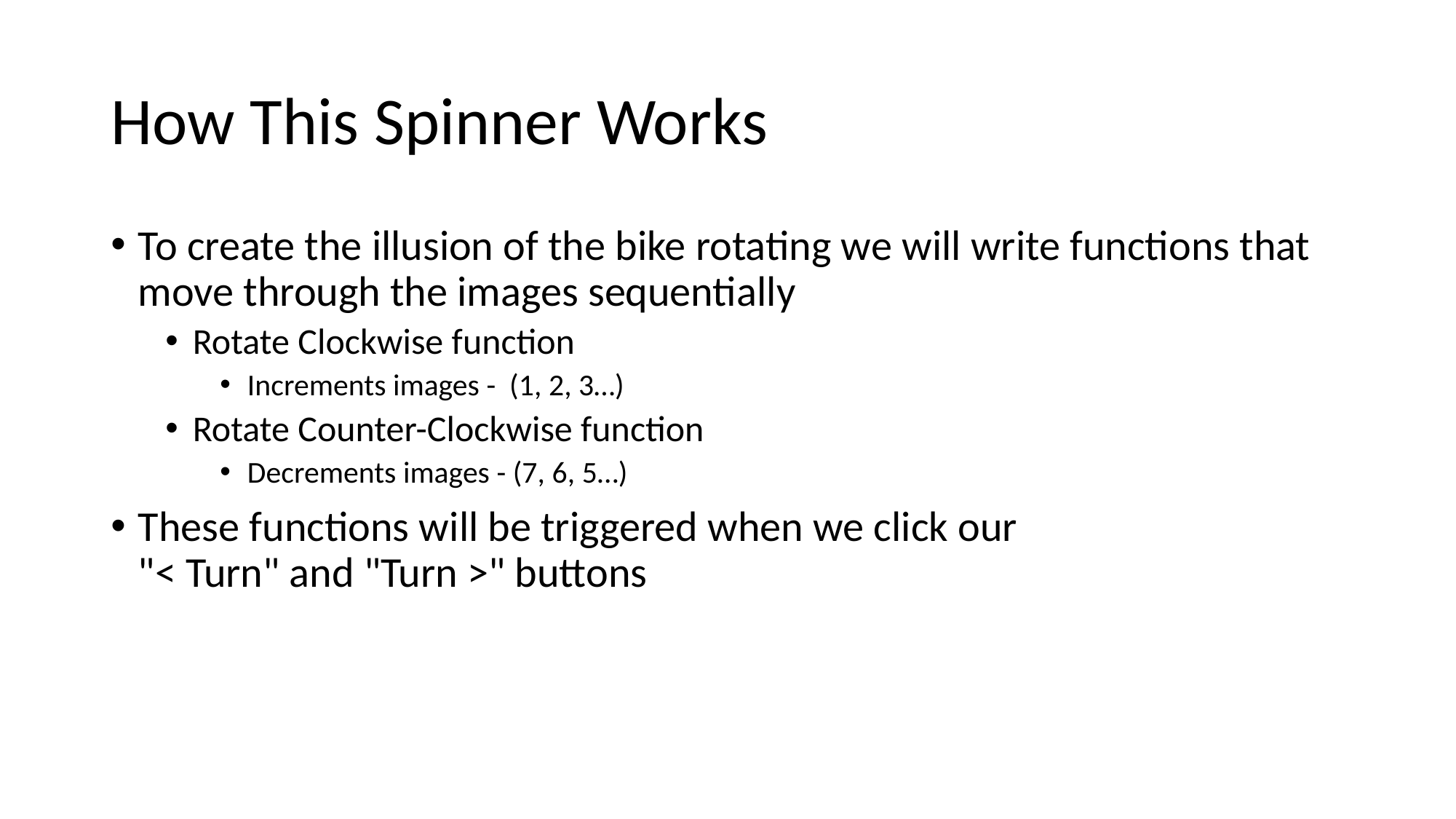

# How This Spinner Works
To create the illusion of the bike rotating we will write functions that move through the images sequentially
Rotate Clockwise function
Increments images -  (1, 2, 3…)
Rotate Counter-Clockwise function
Decrements images - (7, 6, 5…)
These functions will be triggered when we click our
"< Turn" and "Turn >" buttons